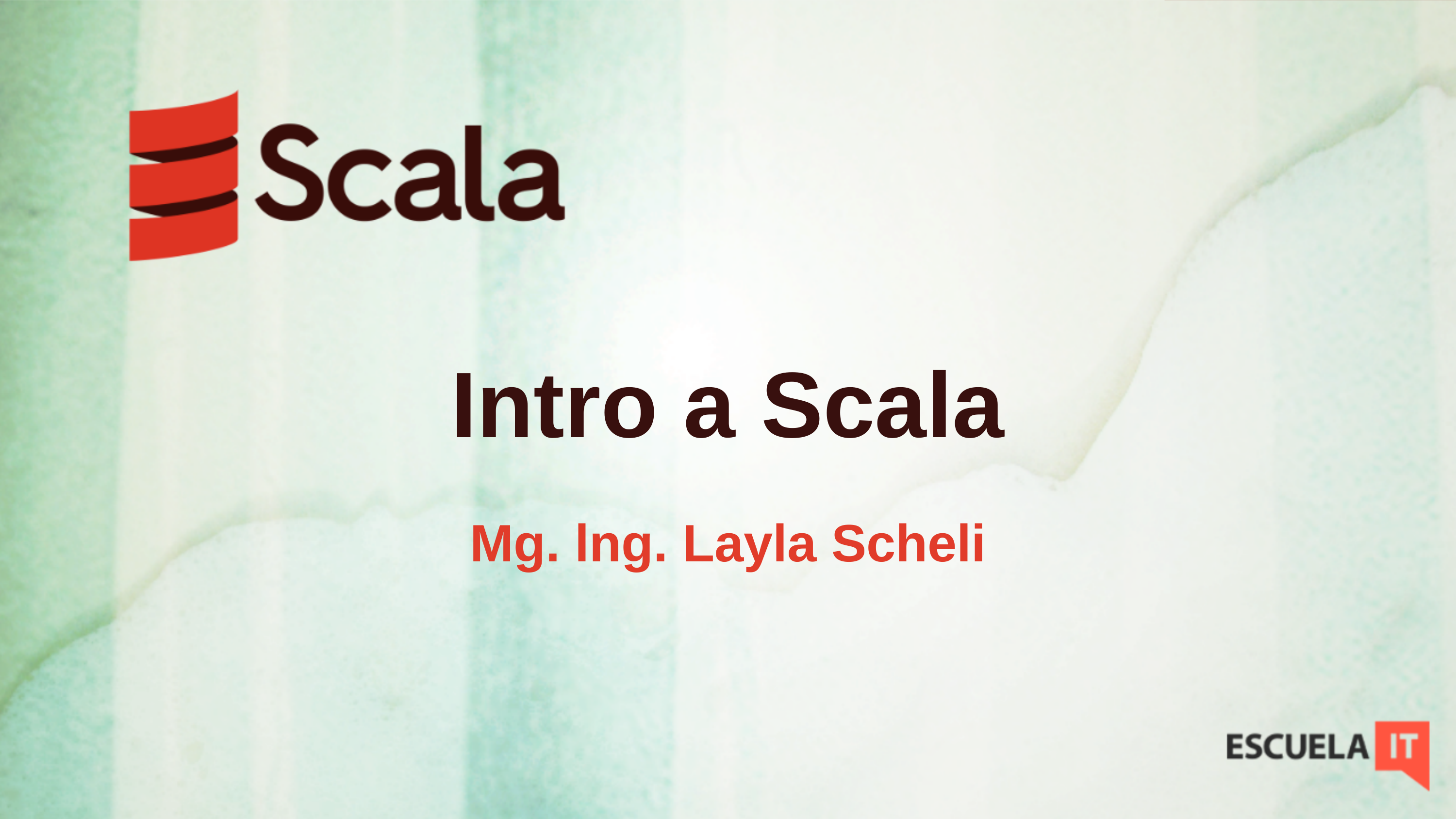

Intro a Scala
Mg. lng. Layla Scheli